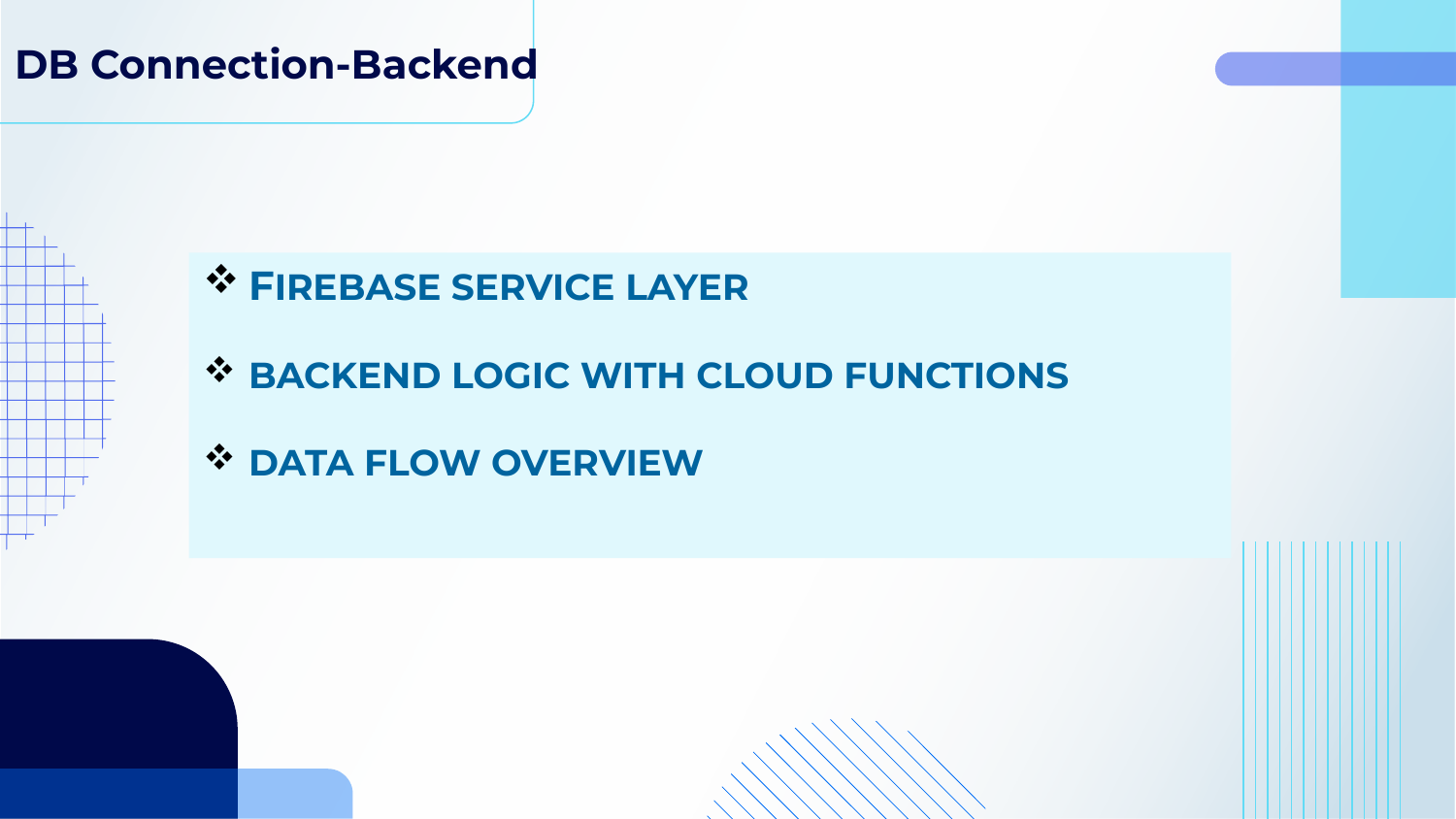

# DB Connection-Backend

FIREBASE SERVICE LAYER

BACKEND LOGIC WITH CLOUD FUNCTIONS

DATA FLOW OVERVIEW